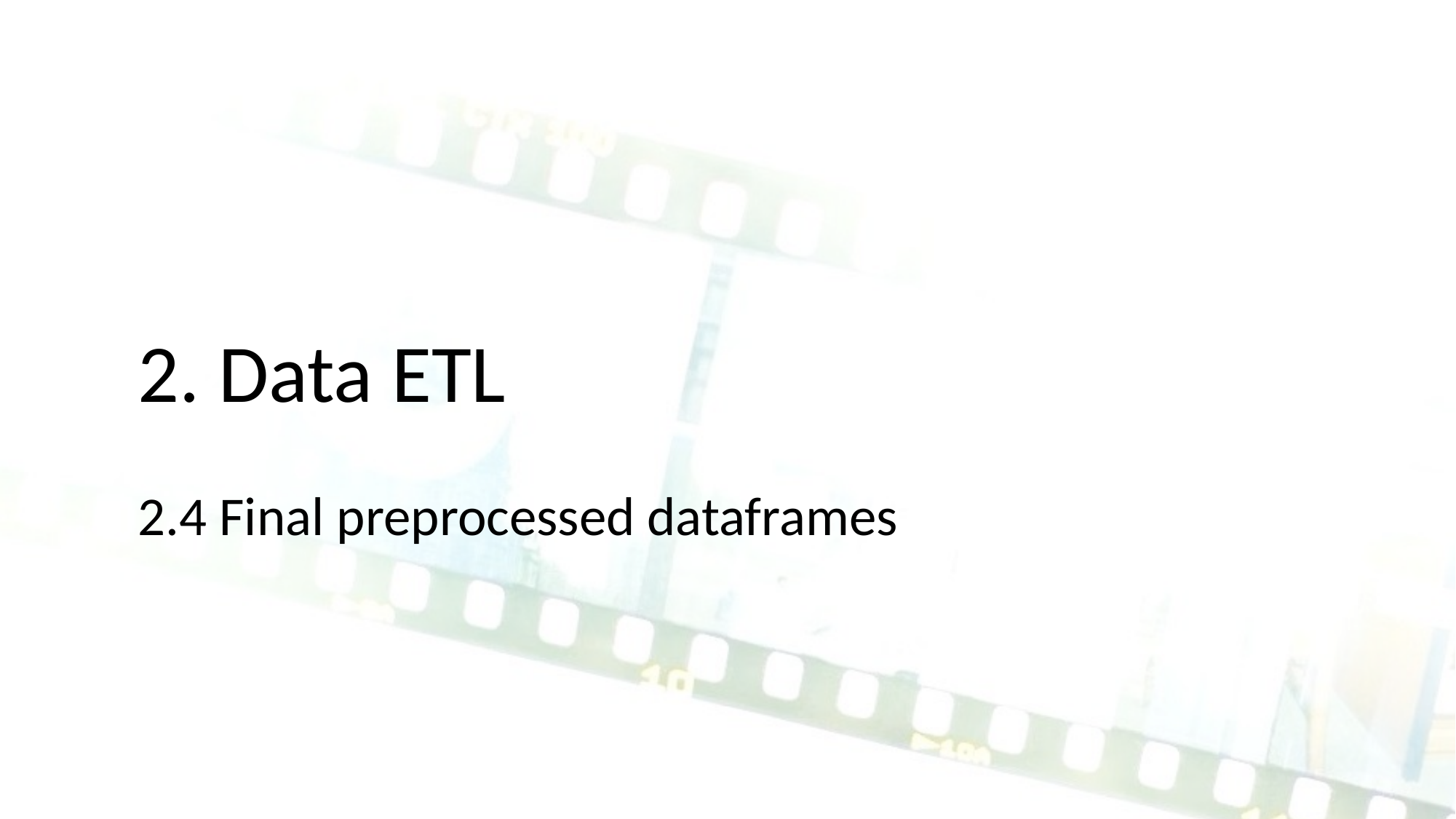

2. Data ETL
# 2.4 Final preprocessed dataframes